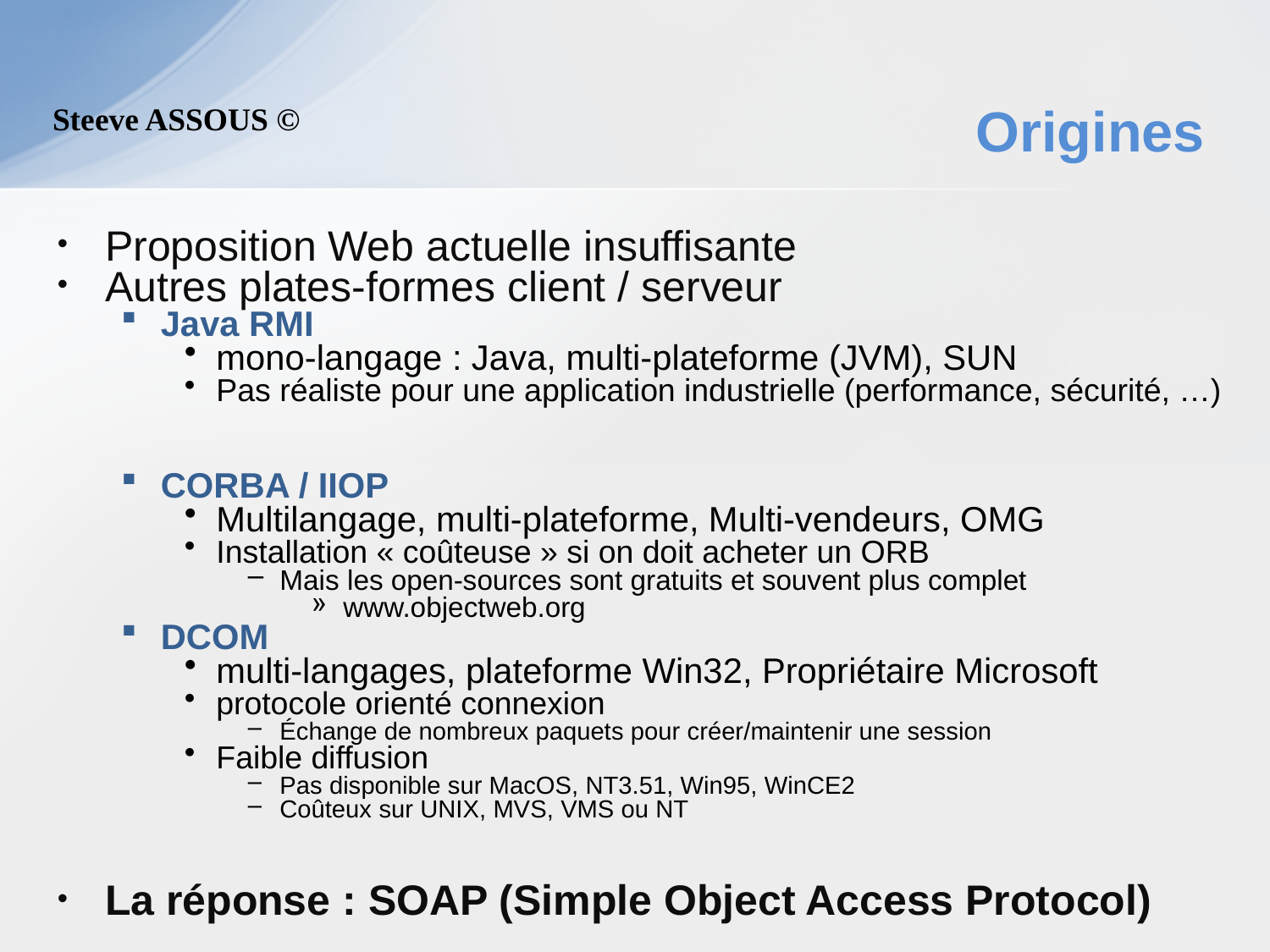

# Origines
Proposition Web actuelle insuffisante
Autres plates-formes client / serveur
Java RMI
mono-langage : Java, multi-plateforme (JVM), SUN
Pas réaliste pour une application industrielle (performance, sécurité, …)

CORBA / IIOP
Multilangage, multi-plateforme, Multi-vendeurs, OMG
Installation « coûteuse » si on doit acheter un ORB
Mais les open-sources sont gratuits et souvent plus complet
www.objectweb.org
DCOM
multi-langages, plateforme Win32, Propriétaire Microsoft
protocole orienté connexion
Échange de nombreux paquets pour créer/maintenir une session
Faible diffusion
Pas disponible sur MacOS, NT3.51, Win95, WinCE2
Coûteux sur UNIX, MVS, VMS ou NT

La réponse : SOAP (Simple Object Access Protocol)